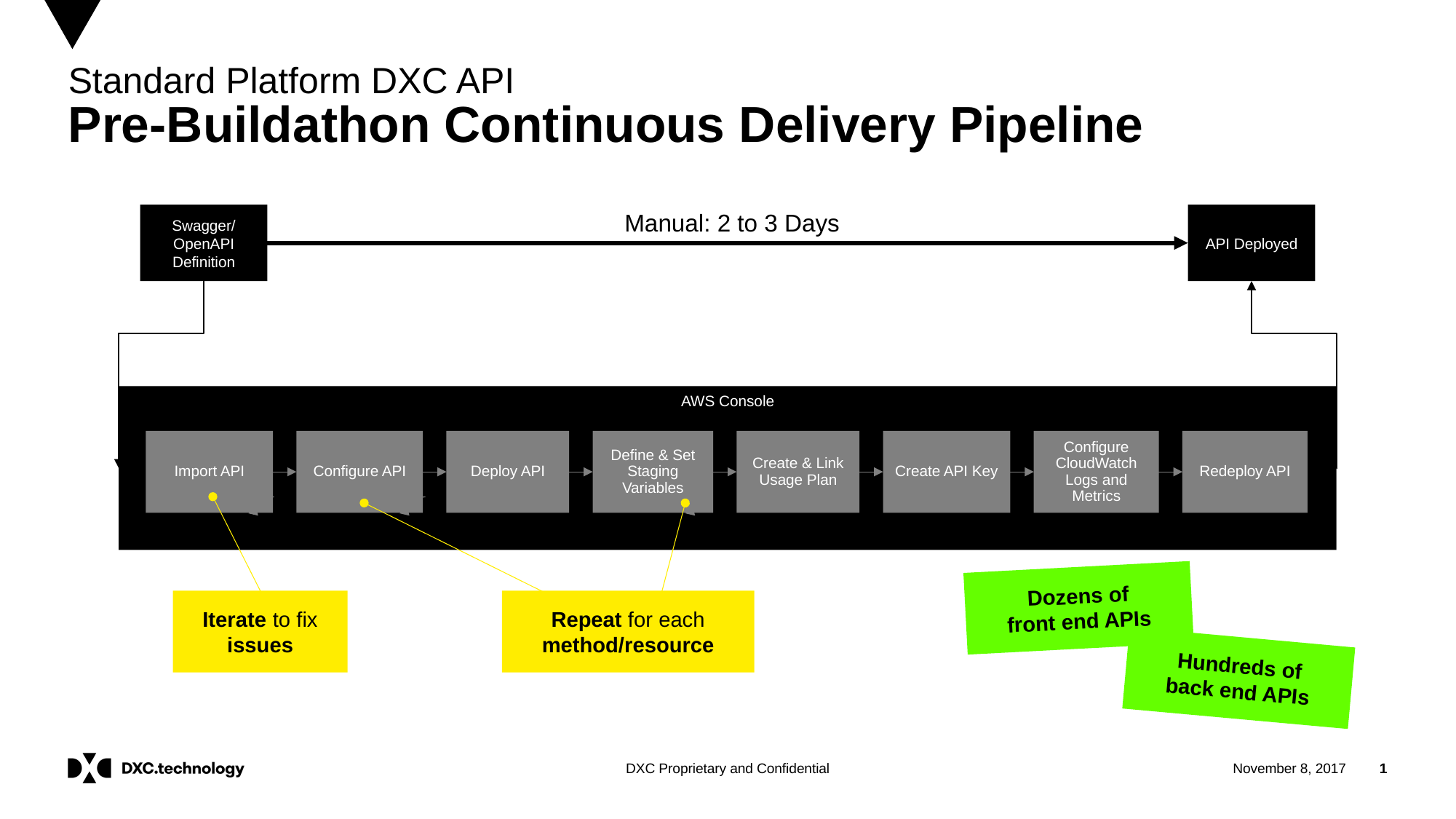

# Standard Platform DXC API Pre-Buildathon Continuous Delivery Pipeline
Manual: 2 to 3 Days
Swagger/
OpenAPI Definition
API Deployed
AWS Console
Import API
Configure API
Deploy API
Define & Set
Staging
Variables
Create & Link Usage Plan
Create API Key
Configure CloudWatch
Logs and Metrics
Redeploy API
Dozens of
front end APIs
Iterate to fix issues
Repeat for each method/resource
Hundreds of
back end APIs